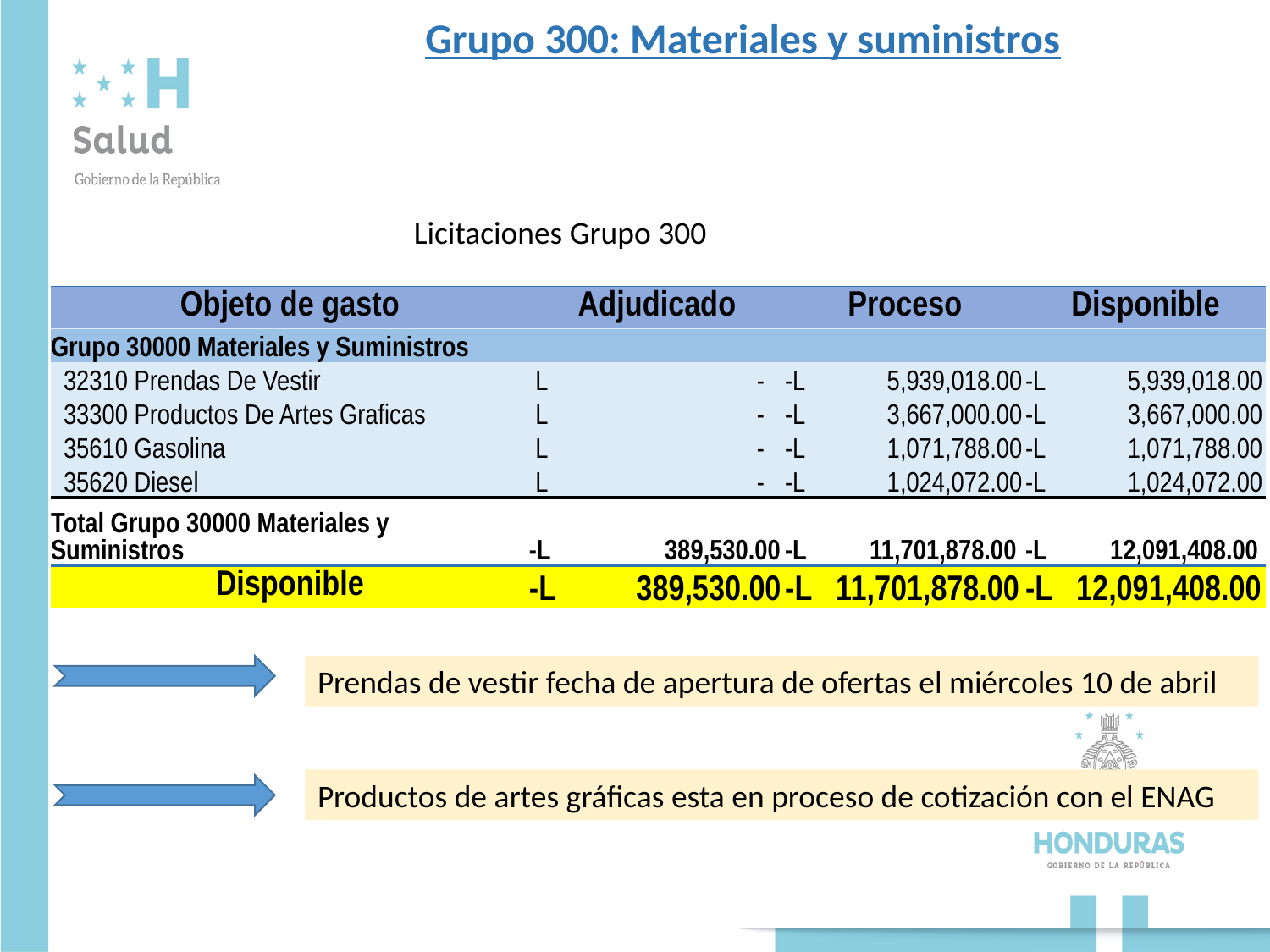

# Grupo 300: Materiales y suministros
Licitaciones Grupo 300
| Objeto de gasto | Adjudicado | Proceso | Disponible |
| --- | --- | --- | --- |
| Grupo 30000 Materiales y Suministros |  |  |  |
| 32310 Prendas De Vestir | L - | -L 5,939,018.00 | -L 5,939,018.00 |
| 33300 Productos De Artes Graficas | L - | -L 3,667,000.00 | -L 3,667,000.00 |
| 35610 Gasolina | L - | -L 1,071,788.00 | -L 1,071,788.00 |
| 35620 Diesel | L - | -L 1,024,072.00 | -L 1,024,072.00 |
| Total Grupo 30000 Materiales y Suministros | -L 389,530.00 | -L 11,701,878.00 | -L 12,091,408.00 |
| Disponible | -L 389,530.00 | -L 11,701,878.00 | -L 12,091,408.00 |

Prendas de vestir fecha de apertura de ofertas el miércoles 10 de abril
Productos de artes gráficas esta en proceso de cotización con el ENAG